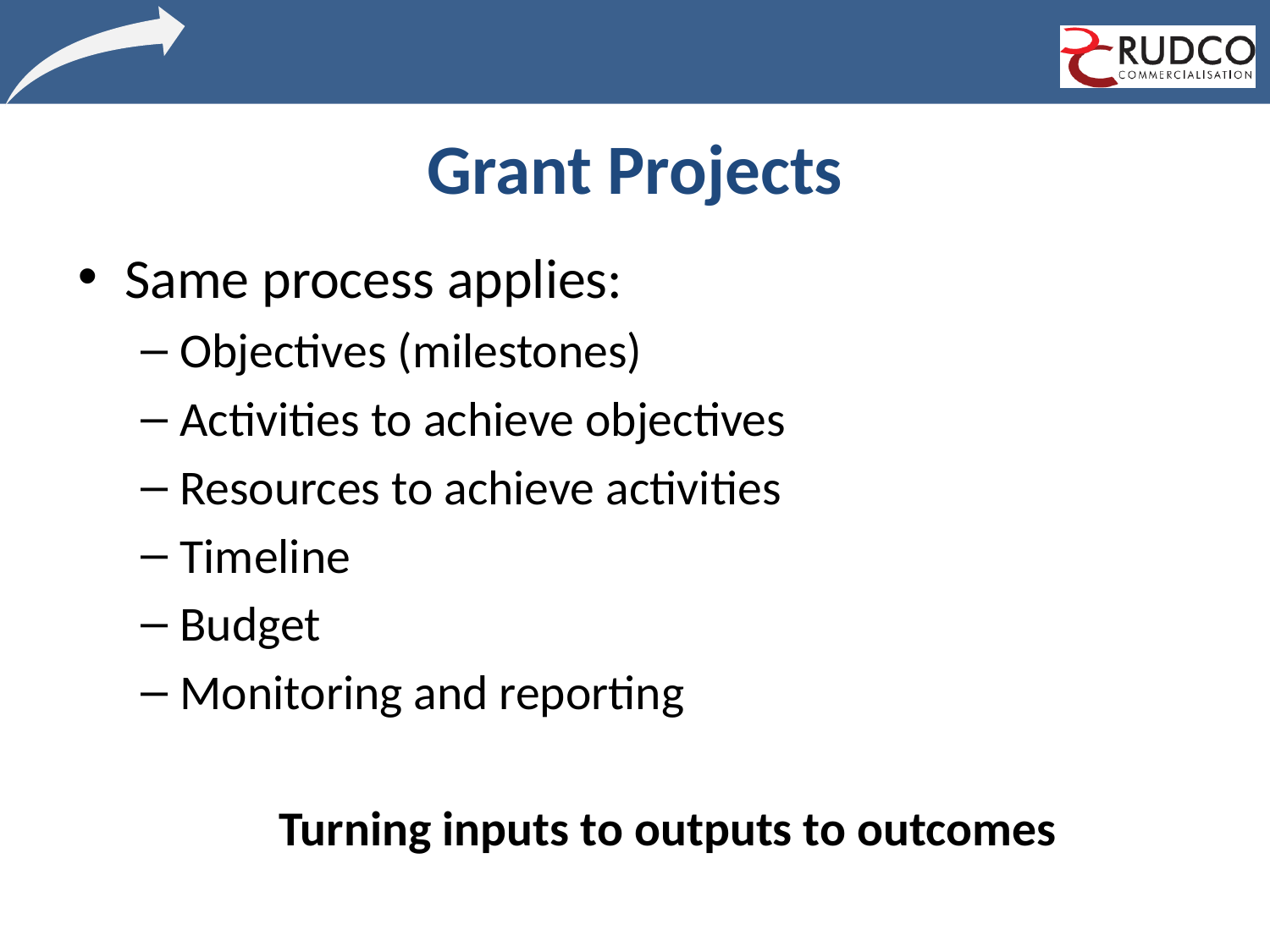

# Grant Projects
Same process applies:
Objectives (milestones)
Activities to achieve objectives
Resources to achieve activities
Timeline
Budget
Monitoring and reporting

Turning inputs to outputs to outcomes